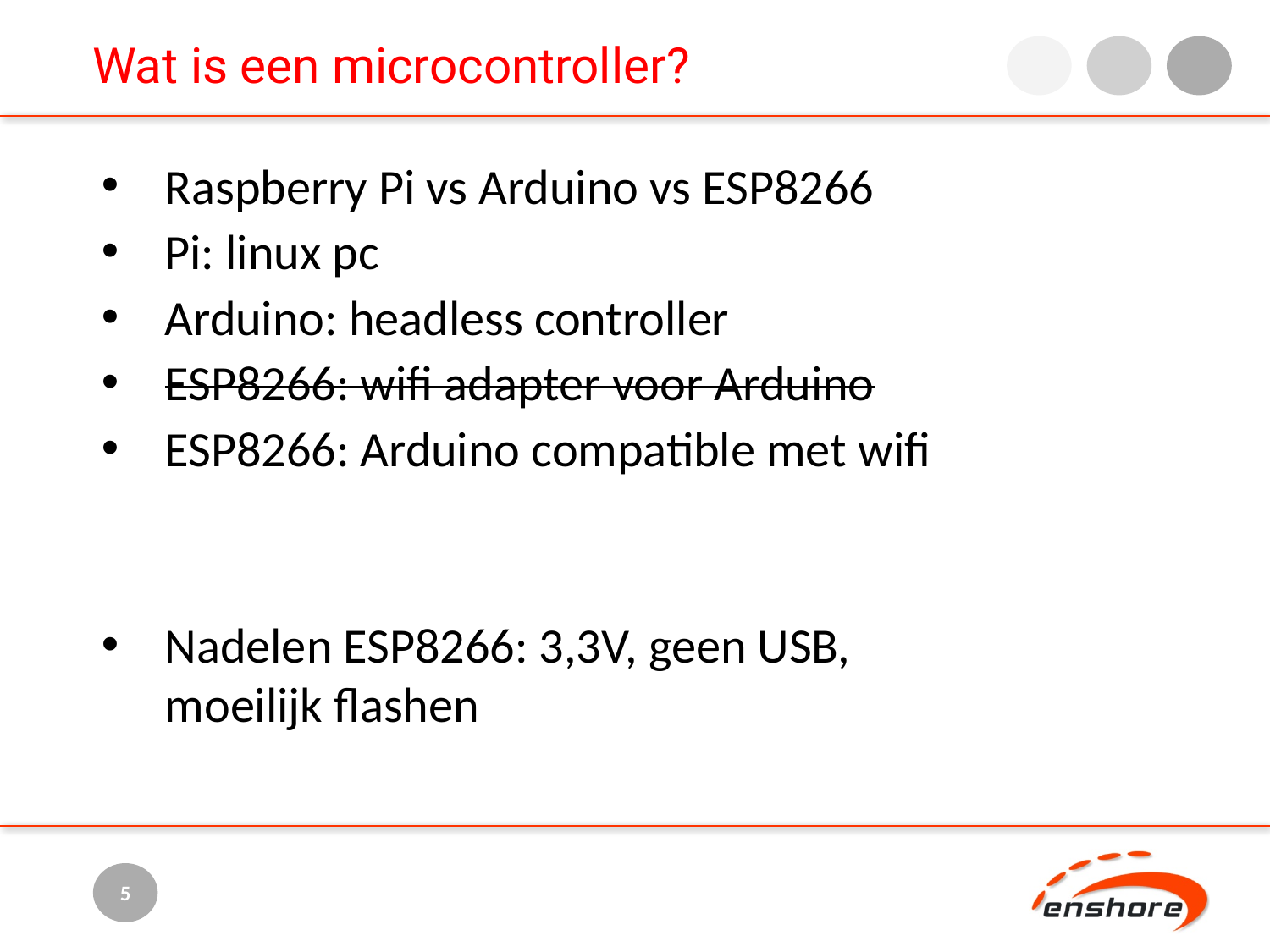

Wat is een microcontroller?

Raspberry Pi vs Arduino vs ESP8266
Pi: linux pc
Arduino: headless controller
ESP8266: wifi adapter voor Arduino
ESP8266: Arduino compatible met wifi

Nadelen ESP8266: 3,3V, geen USB, moeilijk flashen